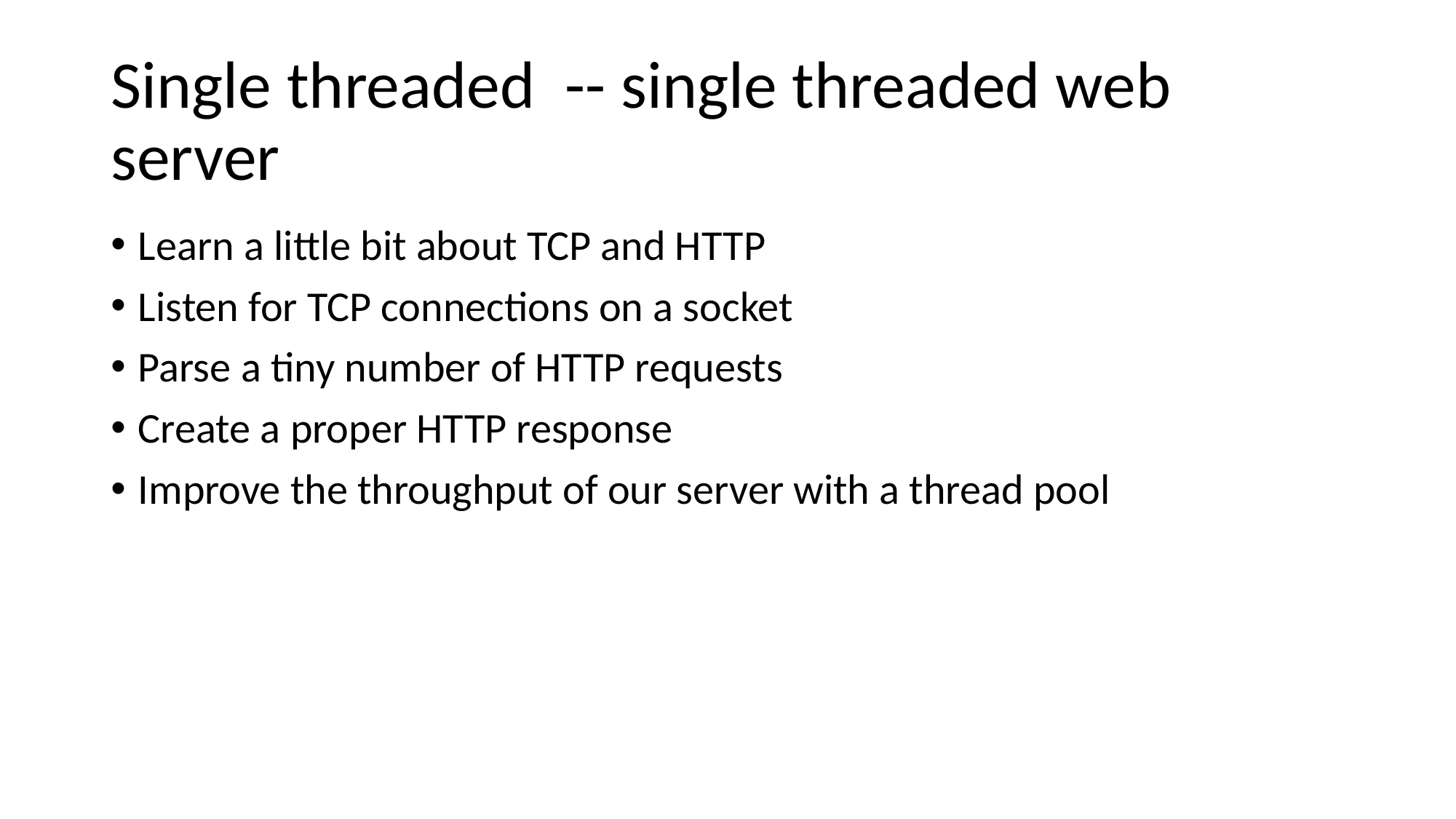

# Single threaded  -- single threaded web server
Learn a little bit about TCP and HTTP
Listen for TCP connections on a socket
Parse a tiny number of HTTP requests
Create a proper HTTP response
Improve the throughput of our server with a thread pool